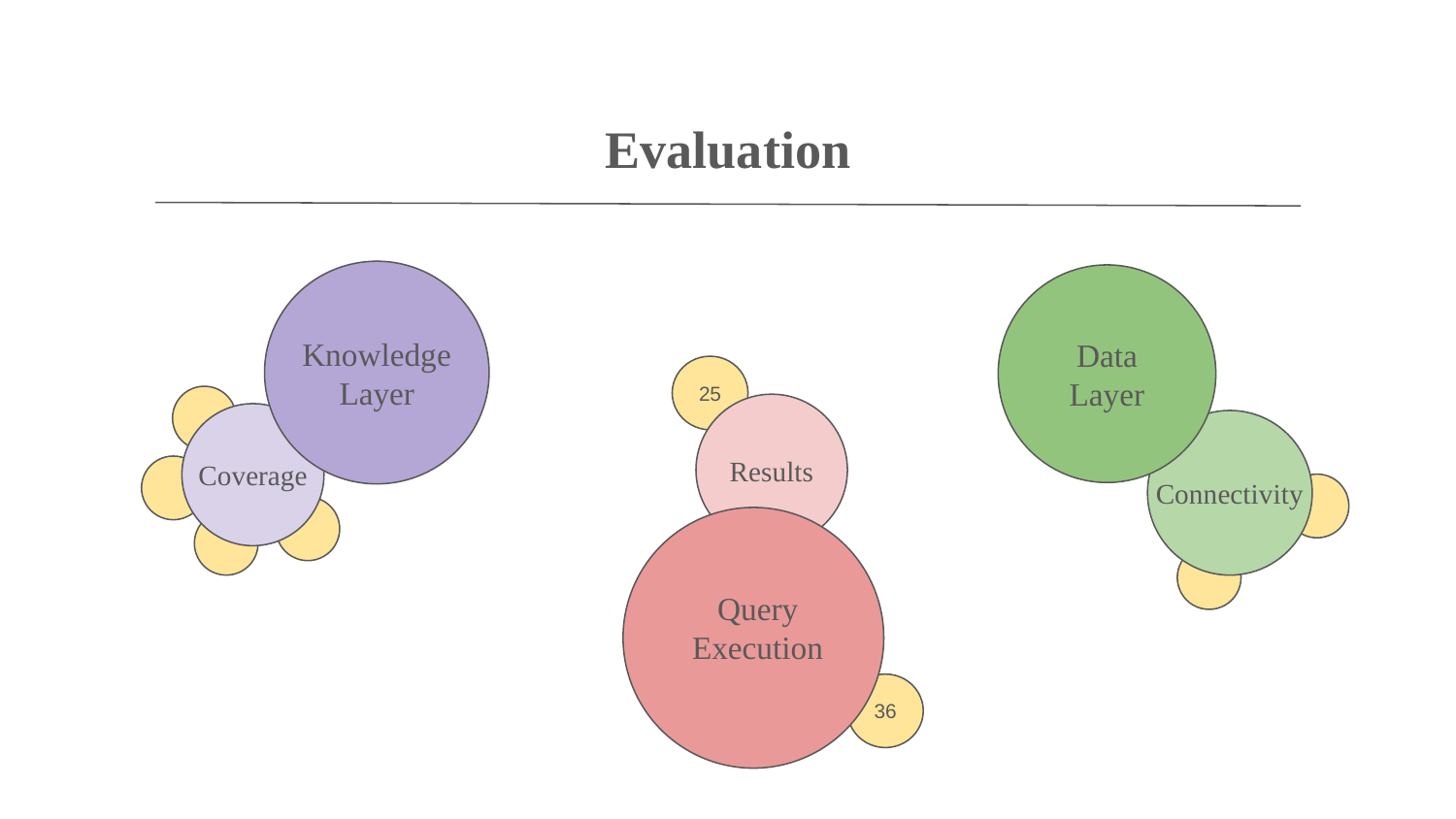

Evaluation

Knowledge
Layer
Data
Layer
25

Results
Coverage
Connectivity

Query
Execution
36